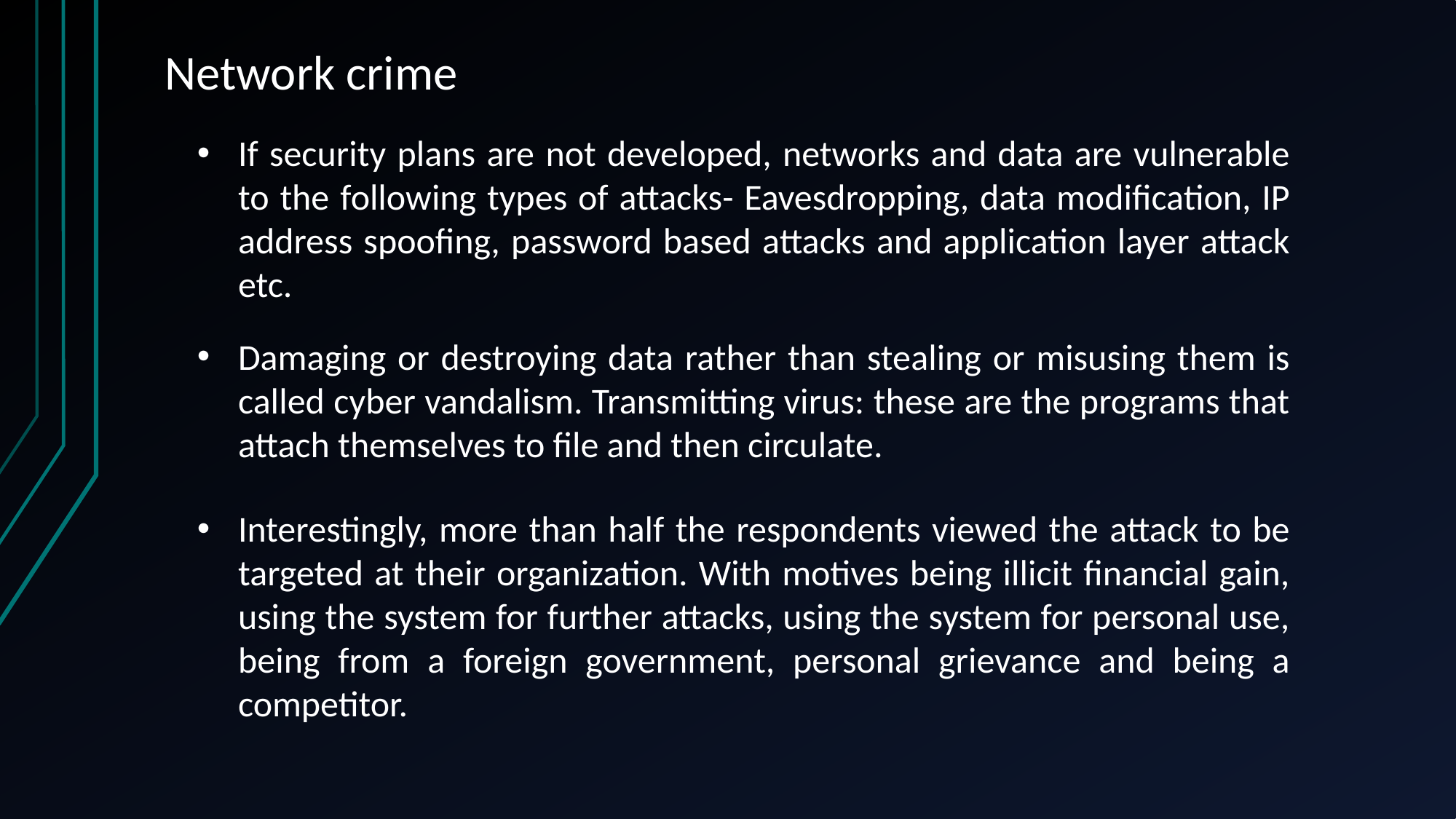

Network crime
If security plans are not developed, networks and data are vulnerable to the following types of attacks- Eavesdropping, data modification, IP address spoofing, password based attacks and application layer attack etc.
Damaging or destroying data rather than stealing or misusing them is called cyber vandalism. Transmitting virus: these are the programs that attach themselves to file and then circulate.
Interestingly, more than half the respondents viewed the attack to be targeted at their organization. With motives being illicit financial gain, using the system for further attacks, using the system for personal use, being from a foreign government, personal grievance and being a competitor.